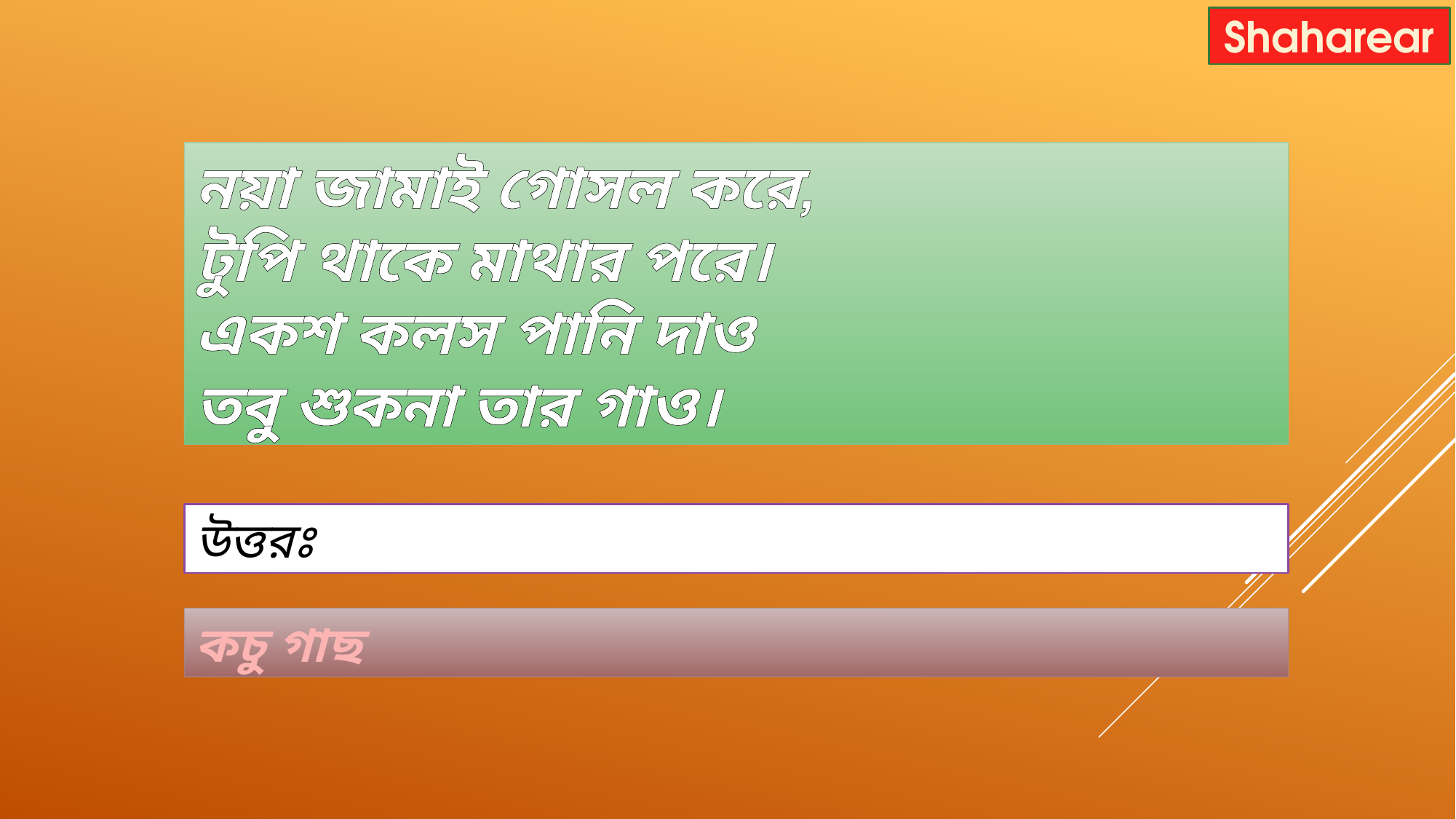

Shaharear
নয়া জামাই গোসল করে,
টুপি থাকে মাথার পরে।
একশ কলস পানি দাও
তবু শুকনা তার গাও।
উত্তরঃ
কচু গাছ